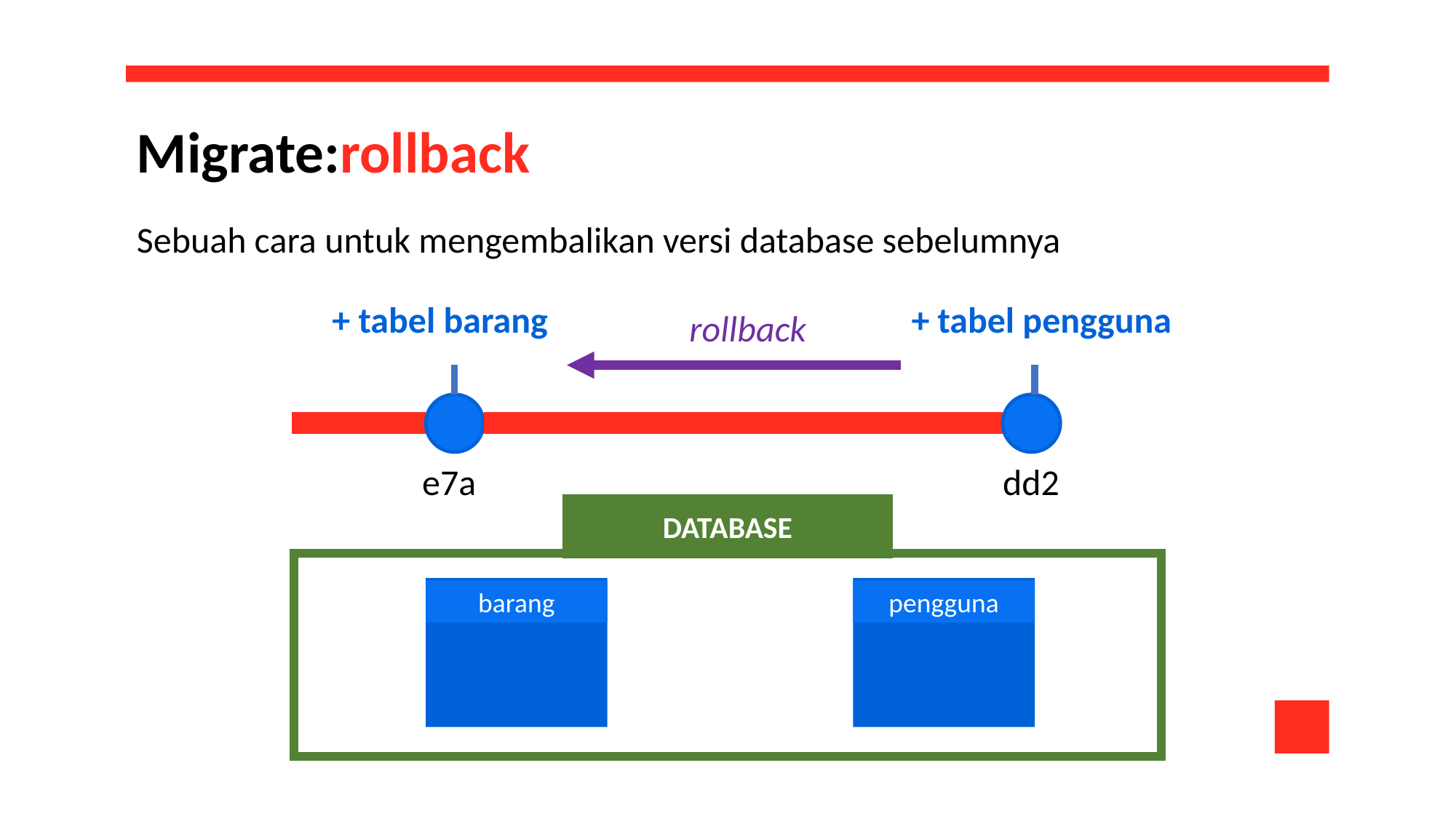

Migrate:rollback
Sebuah cara untuk mengembalikan versi database sebelumnya
+ tabel barang
+ tabel pengguna
rollback

e7a
dd2
DATABASE

barang

pengguna